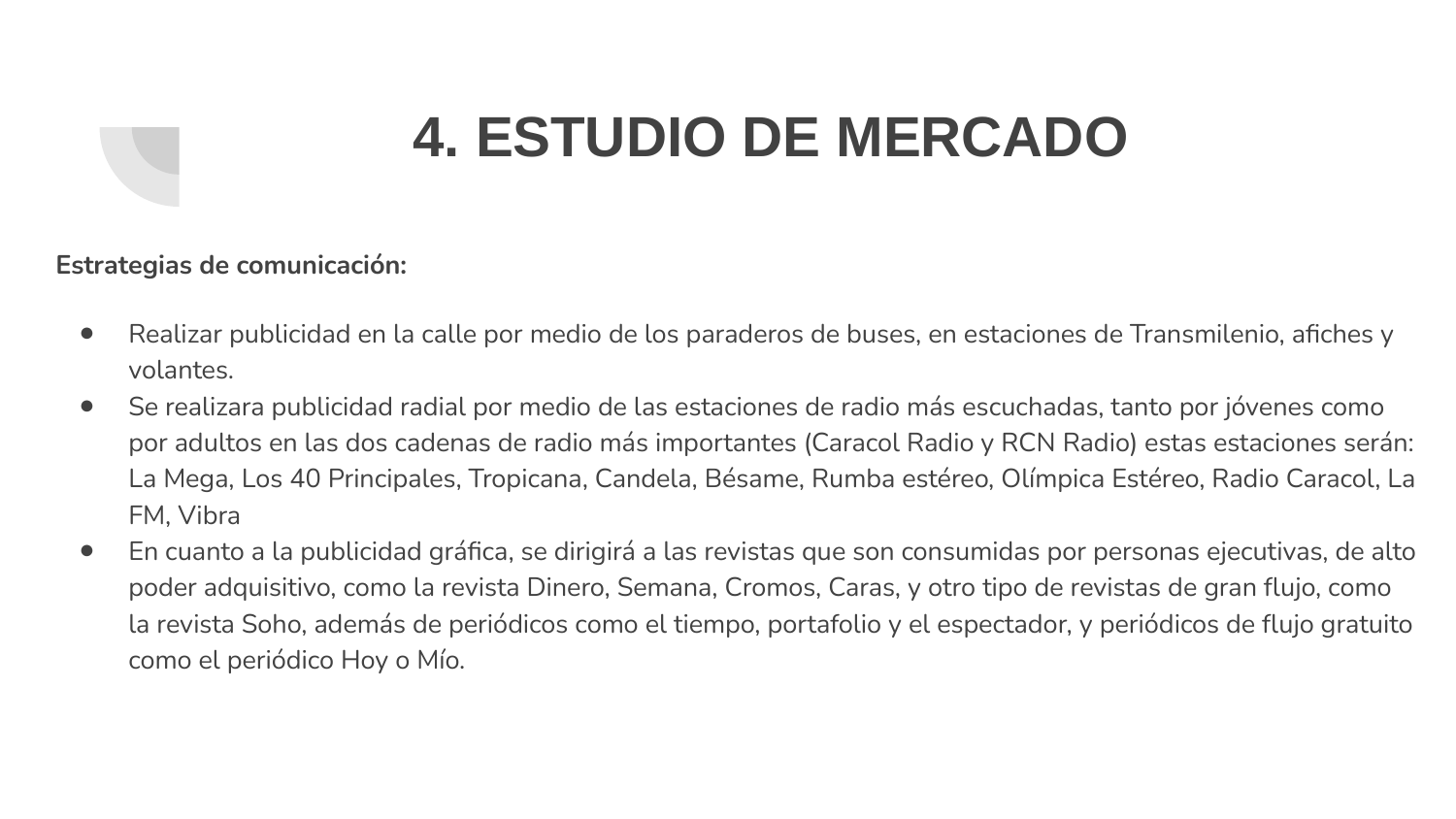

# 4. ESTUDIO DE MERCADO
Estrategias de comunicación:
Realizar publicidad en la calle por medio de los paraderos de buses, en estaciones de Transmilenio, afiches y volantes.
Se realizara publicidad radial por medio de las estaciones de radio más escuchadas, tanto por jóvenes como por adultos en las dos cadenas de radio más importantes (Caracol Radio y RCN Radio) estas estaciones serán: La Mega, Los 40 Principales, Tropicana, Candela, Bésame, Rumba estéreo, Olímpica Estéreo, Radio Caracol, La FM, Vibra
En cuanto a la publicidad gráfica, se dirigirá a las revistas que son consumidas por personas ejecutivas, de alto poder adquisitivo, como la revista Dinero, Semana, Cromos, Caras, y otro tipo de revistas de gran flujo, como la revista Soho, además de periódicos como el tiempo, portafolio y el espectador, y periódicos de flujo gratuito como el periódico Hoy o Mío.